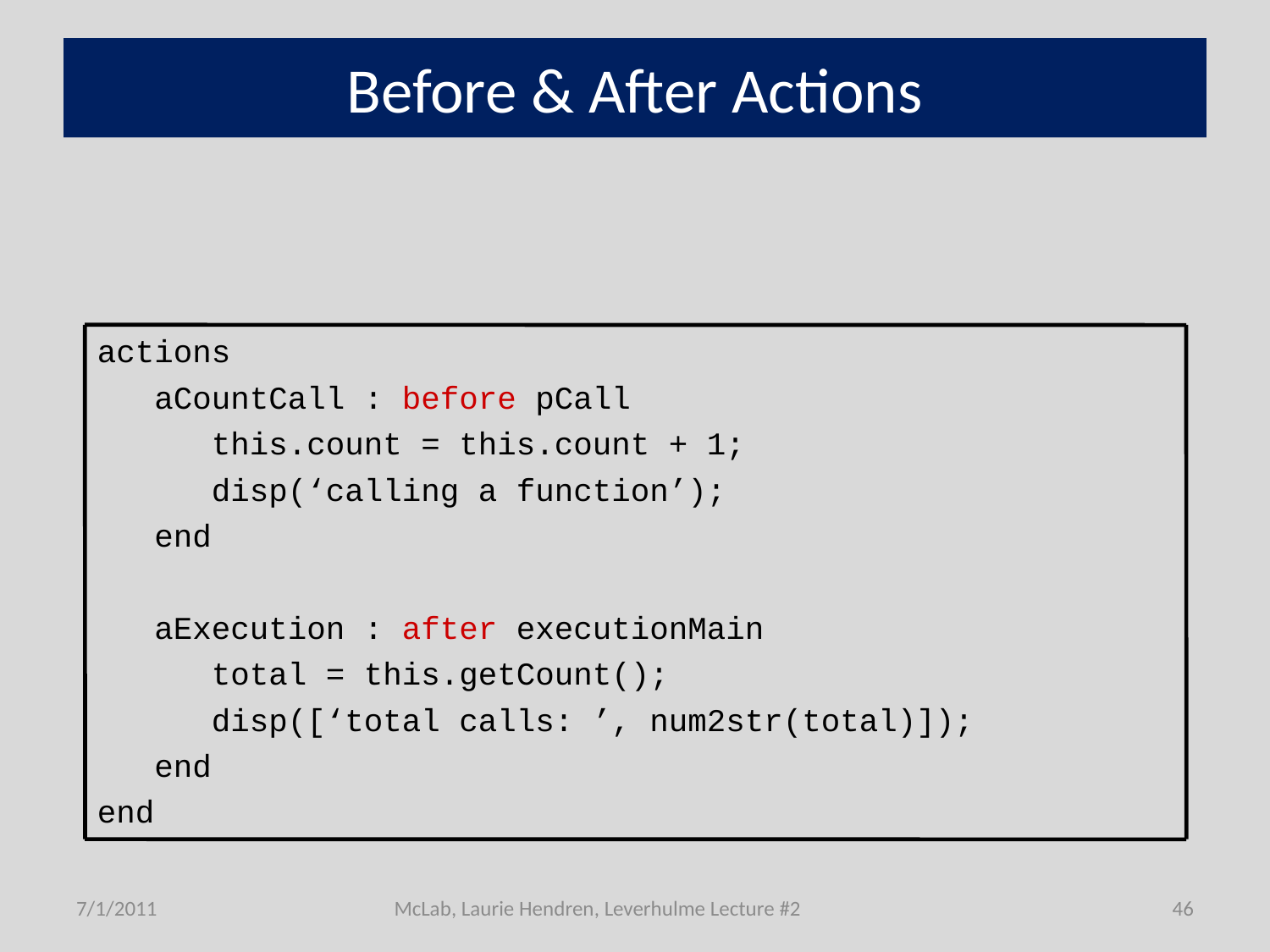

# Before & After Actions
actions
   aCountCall : before pCall
      this.count = this.count + 1;
      disp(‘calling a function’);
   end

   aExecution : after executionMain
      total = this.getCount();
      disp([‘total calls: ’, num2str(total)]);
   end
end

7/1/2011
McLab, Laurie Hendren, Leverhulme Lecture #2
46